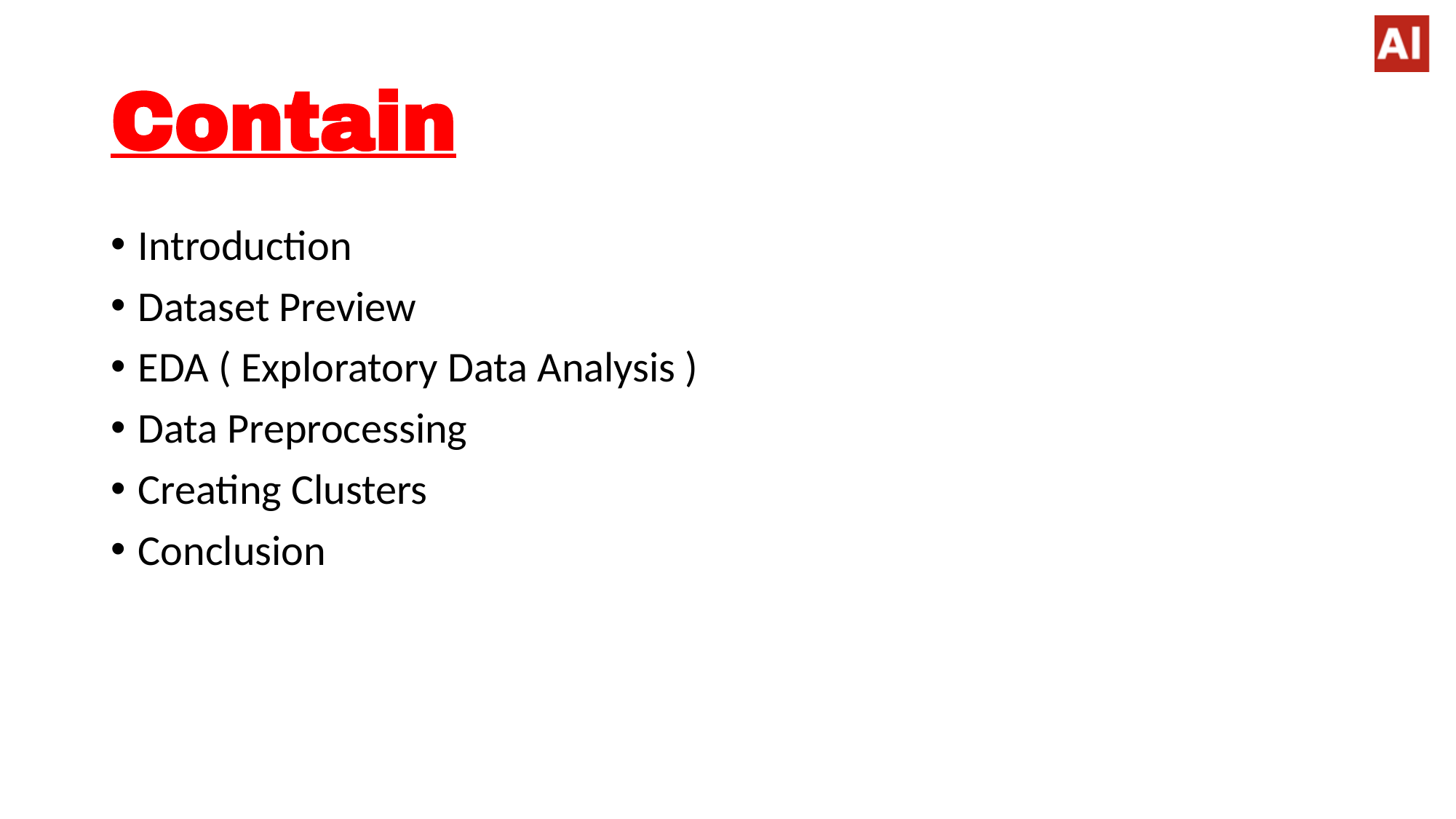

# Contain
Introduction
Dataset Preview
EDA ( Exploratory Data Analysis )
Data Preprocessing
Creating Clusters
Conclusion